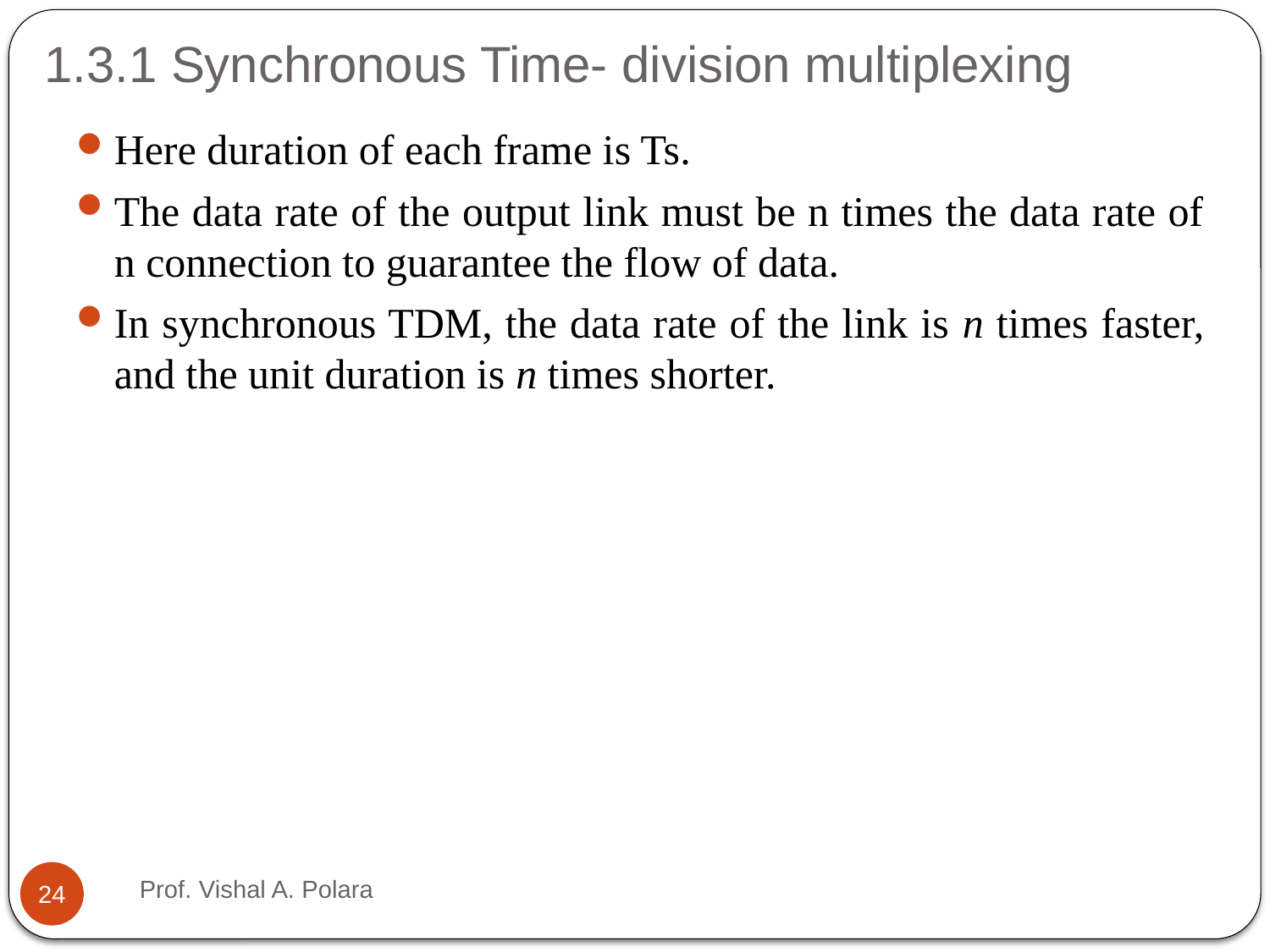

# 1.3.1 Synchronous Time- division multiplexing
Here duration of each frame is Ts.
The data rate of the output link must be n times the data rate of n connection to guarantee the flow of data.
In synchronous TDM, the data rate of the link is n times faster, and the unit duration is n times shorter.

Prof. Vishal A. Polara
24